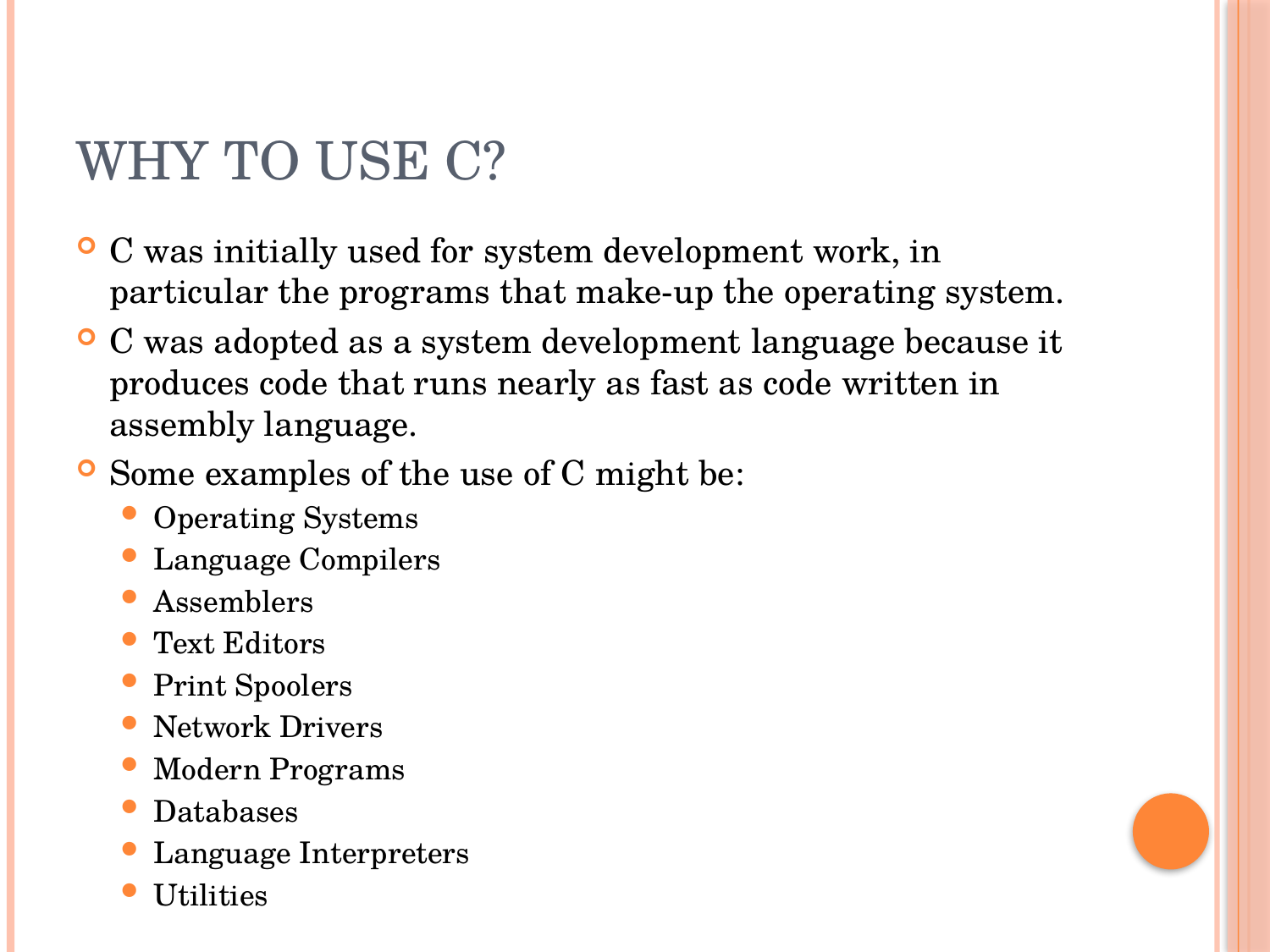

# Why to use C?
C was initially used for system development work, in particular the programs that make-up the operating system.
C was adopted as a system development language because it produces code that runs nearly as fast as code written in assembly language.
Some examples of the use of C might be:
Operating Systems
Language Compilers
Assemblers
Text Editors
Print Spoolers
Network Drivers
Modern Programs
Databases
Language Interpreters
Utilities